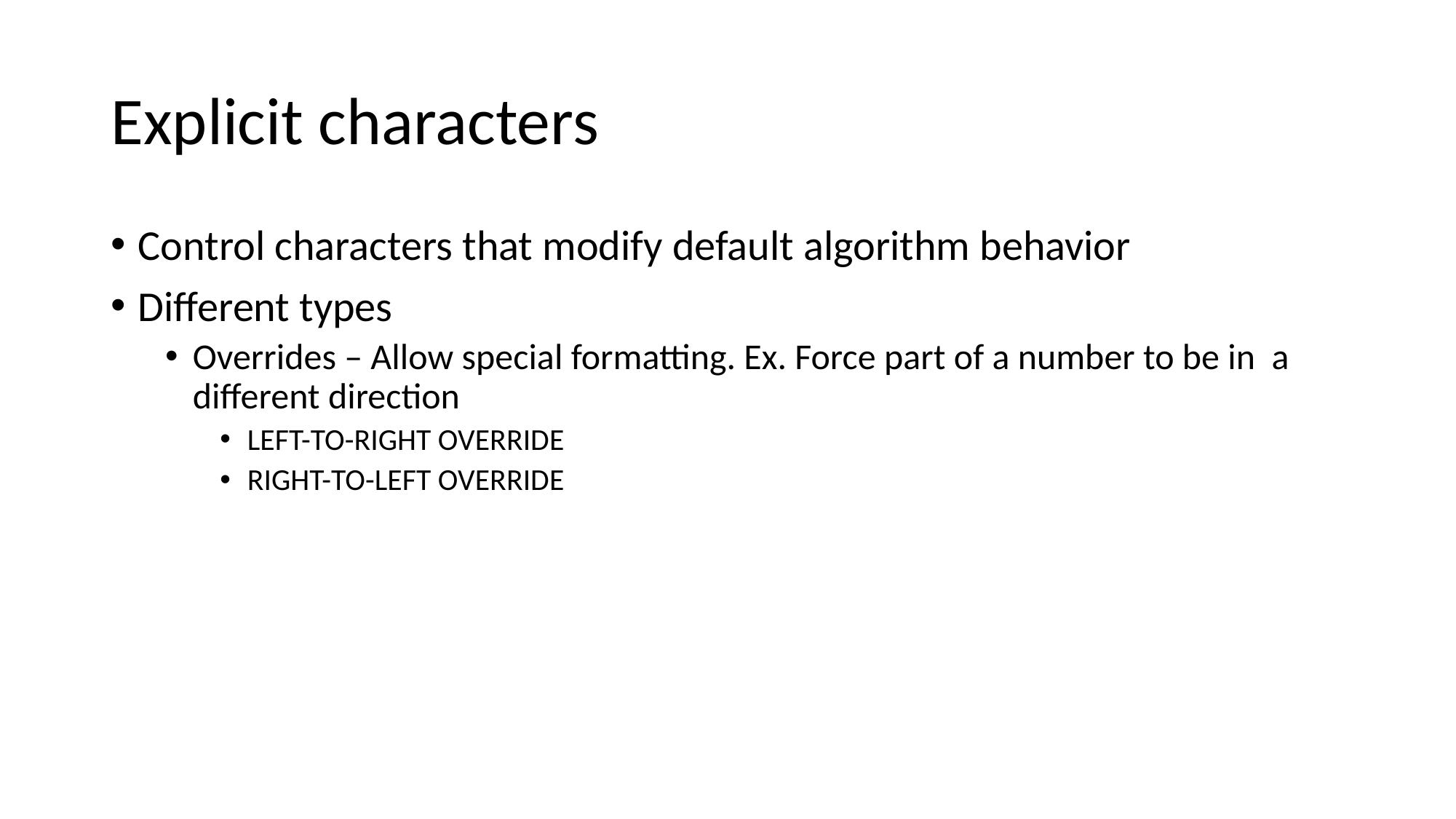

# Explicit characters
Control characters that modify default algorithm behavior
Different types
Overrides – Allow special formatting. Ex. Force part of a number to be in  a different direction
LEFT-TO-RIGHT OVERRIDE
RIGHT-TO-LEFT OVERRIDE